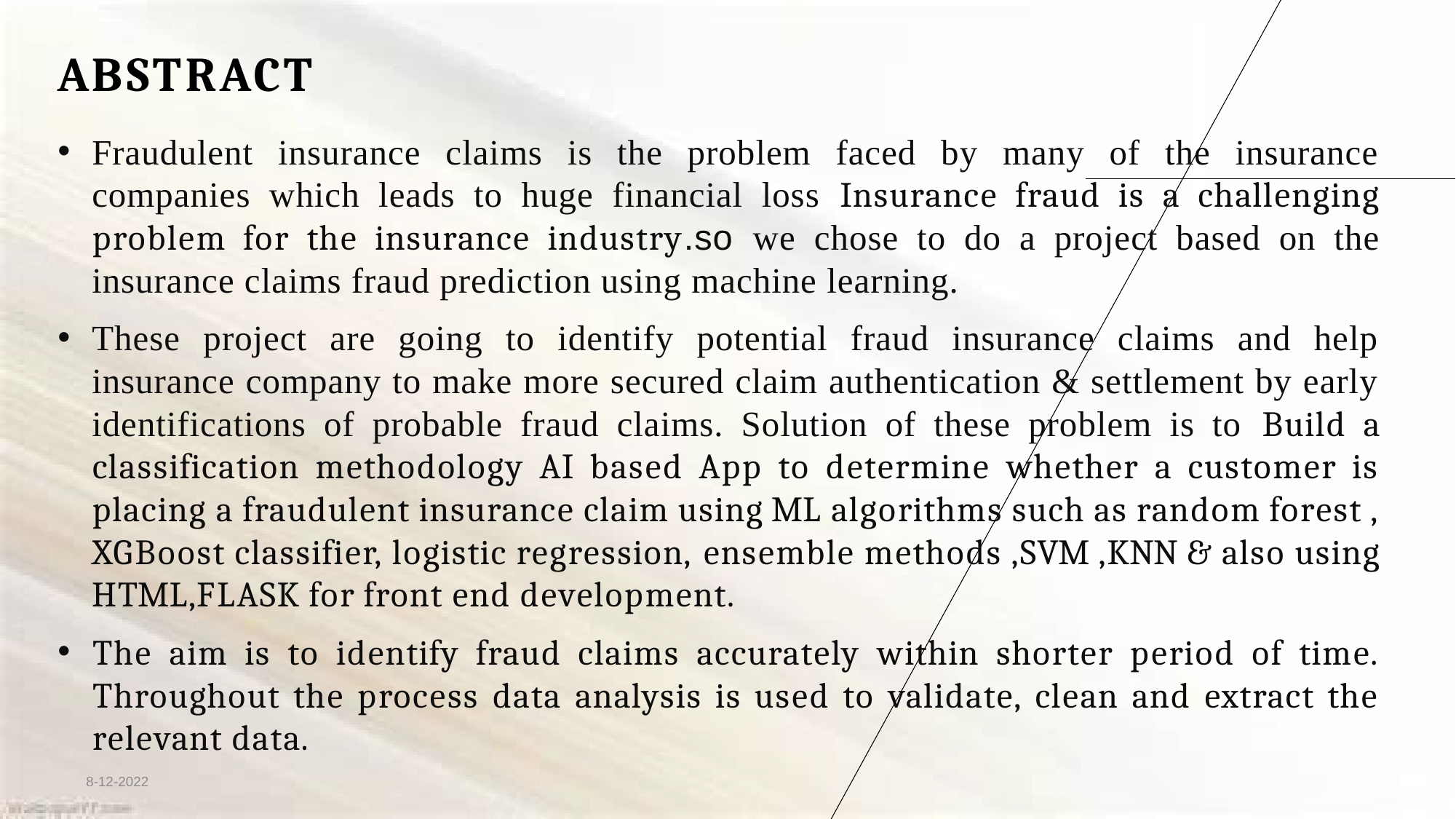

# ABSTRACT
Fraudulent insurance claims is the problem faced by many of the insurance companies which leads to huge financial loss Insurance fraud is a challenging problem for the insurance industry.so we chose to do a project based on the insurance claims fraud prediction using machine learning.
These project are going to identify potential fraud insurance claims and help insurance company to make more secured claim authentication & settlement by early identifications of probable fraud claims. Solution of these problem is to Build a classification methodology AI based App to determine whether a customer is placing a fraudulent insurance claim using ML algorithms such as random forest , XGBoost classifier, logistic regression, ensemble methods ,SVM ,KNN & also using HTML,FLASK for front end development.
The aim is to identify fraud claims accurately within shorter period of time. Throughout the process data analysis is used to validate, clean and extract the relevant data.
8-12-2022